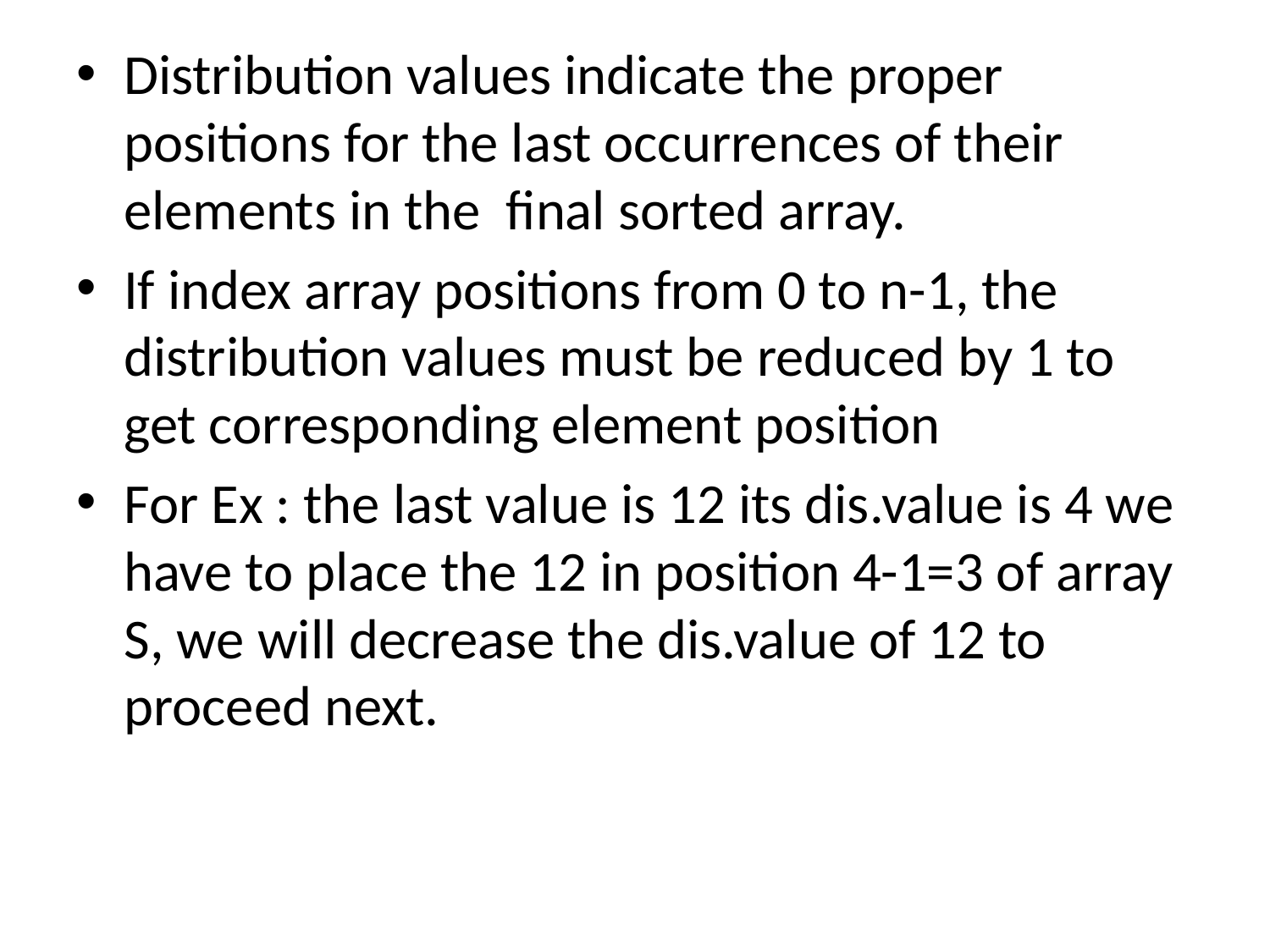

Distribution values indicate the proper positions for the last occurrences of their elements in the  final sorted array.
If index array positions from 0 to n-1, the distribution values must be reduced by 1 to get corresponding element position
For Ex : the last value is 12 its dis.value is 4 we have to place the 12 in position 4-1=3 of array S, we will decrease the dis.value of 12 to proceed next.